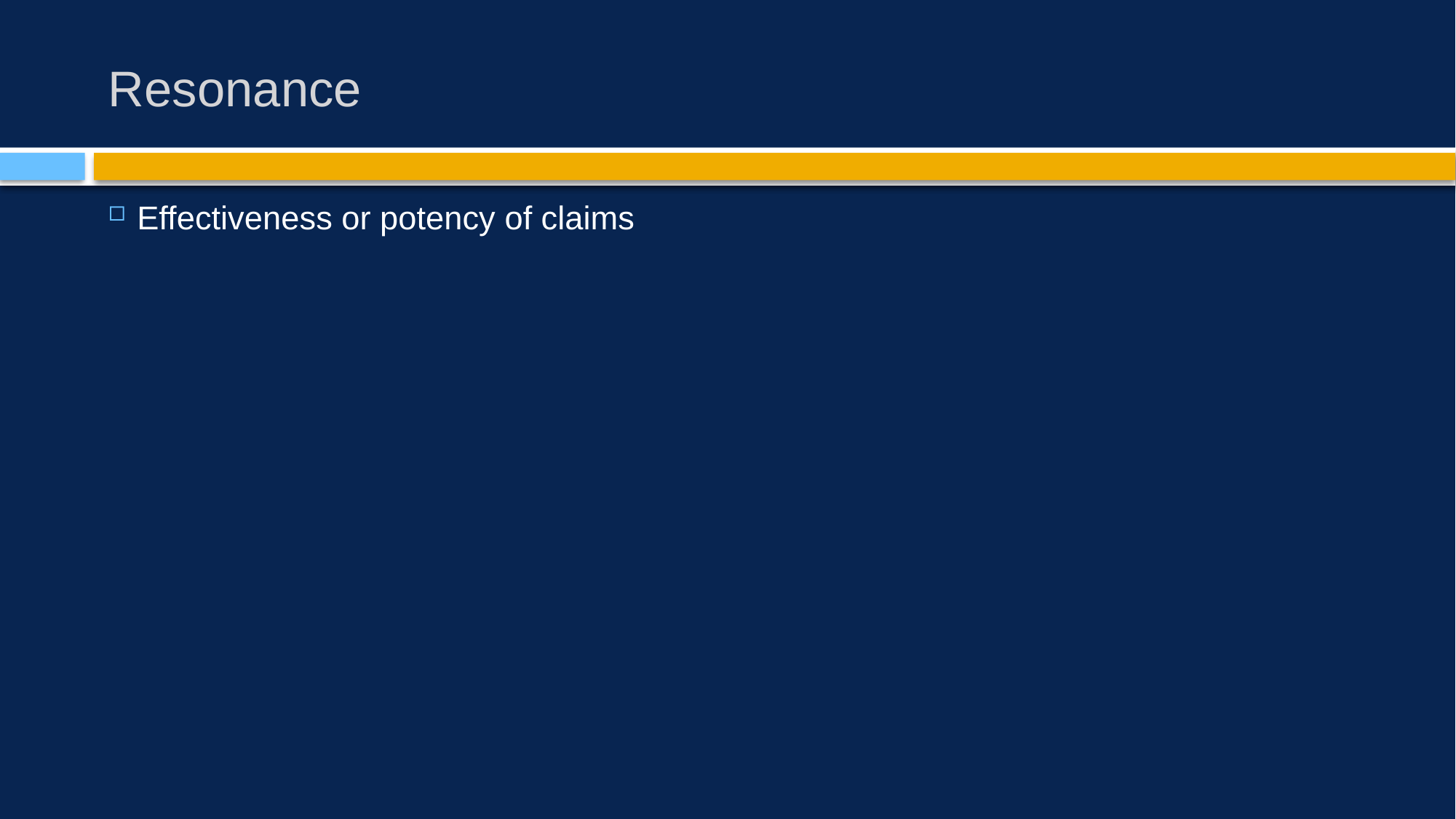

# Resonance
Effectiveness or potency of claims